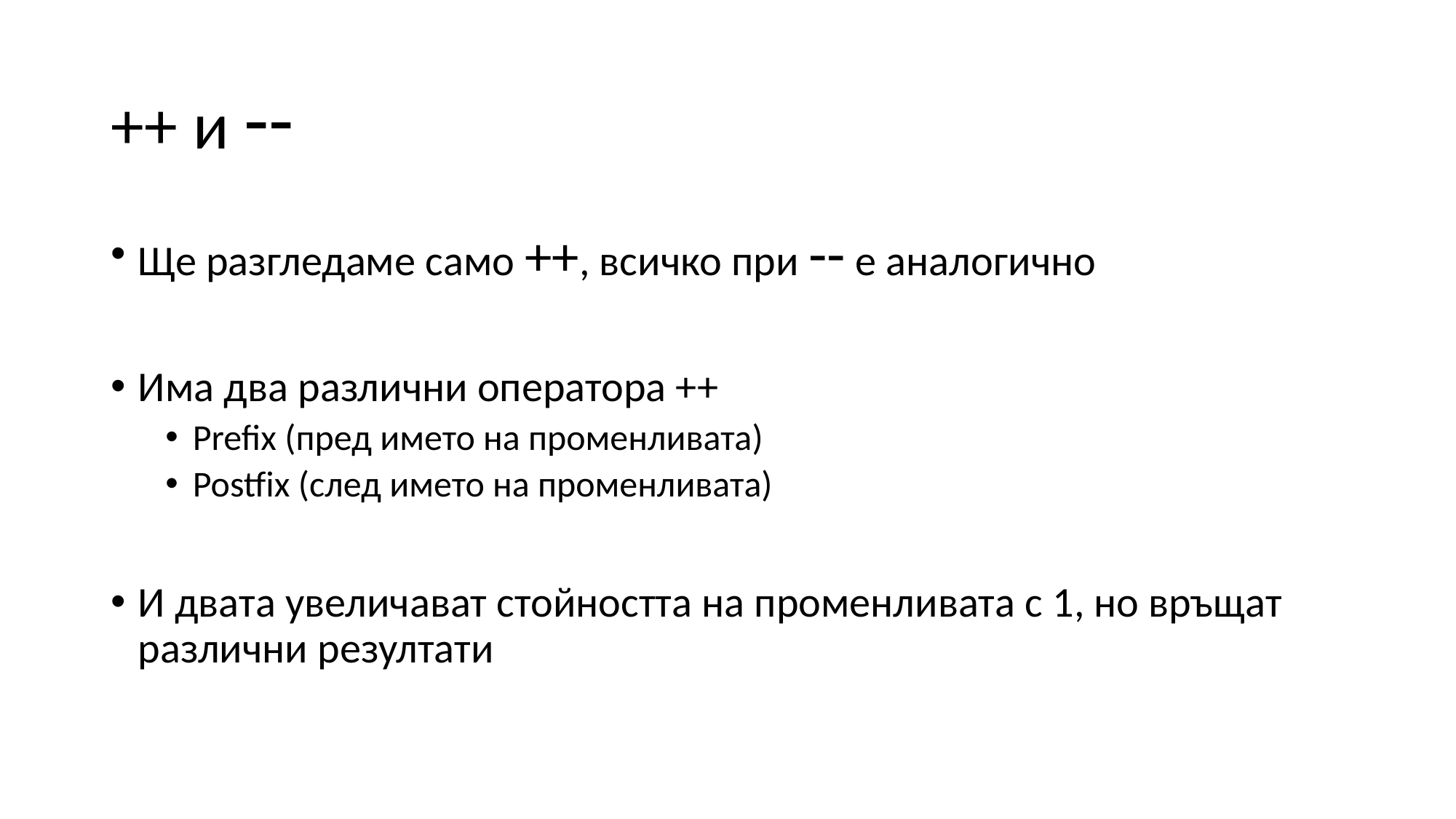

# ++ и --
Ще разгледаме само ++, всичко при -- е аналогично

Има два различни оператора ++
Prefix (пред името на променливата)
Postfix (след името на променливата)

И двата увеличават стойността на променливата с 1, но връщат различни резултати